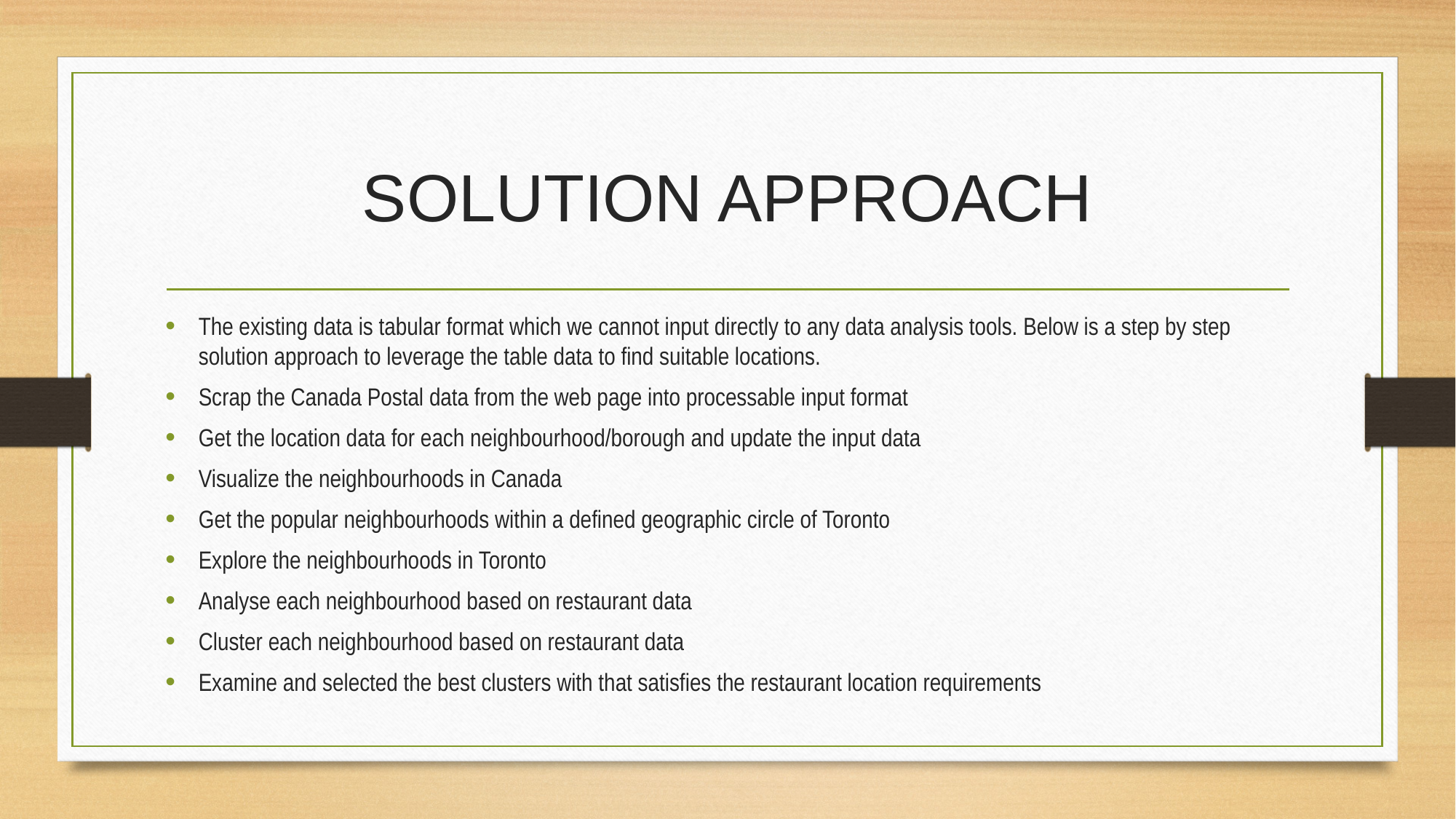

# SOLUTION APPROACH
The existing data is tabular format which we cannot input directly to any data analysis tools. Below is a step by step solution approach to leverage the table data to find suitable locations.
Scrap the Canada Postal data from the web page into processable input format
Get the location data for each neighbourhood/borough and update the input data
Visualize the neighbourhoods in Canada
Get the popular neighbourhoods within a defined geographic circle of Toronto
Explore the neighbourhoods in Toronto
Analyse each neighbourhood based on restaurant data
Cluster each neighbourhood based on restaurant data
Examine and selected the best clusters with that satisfies the restaurant location requirements